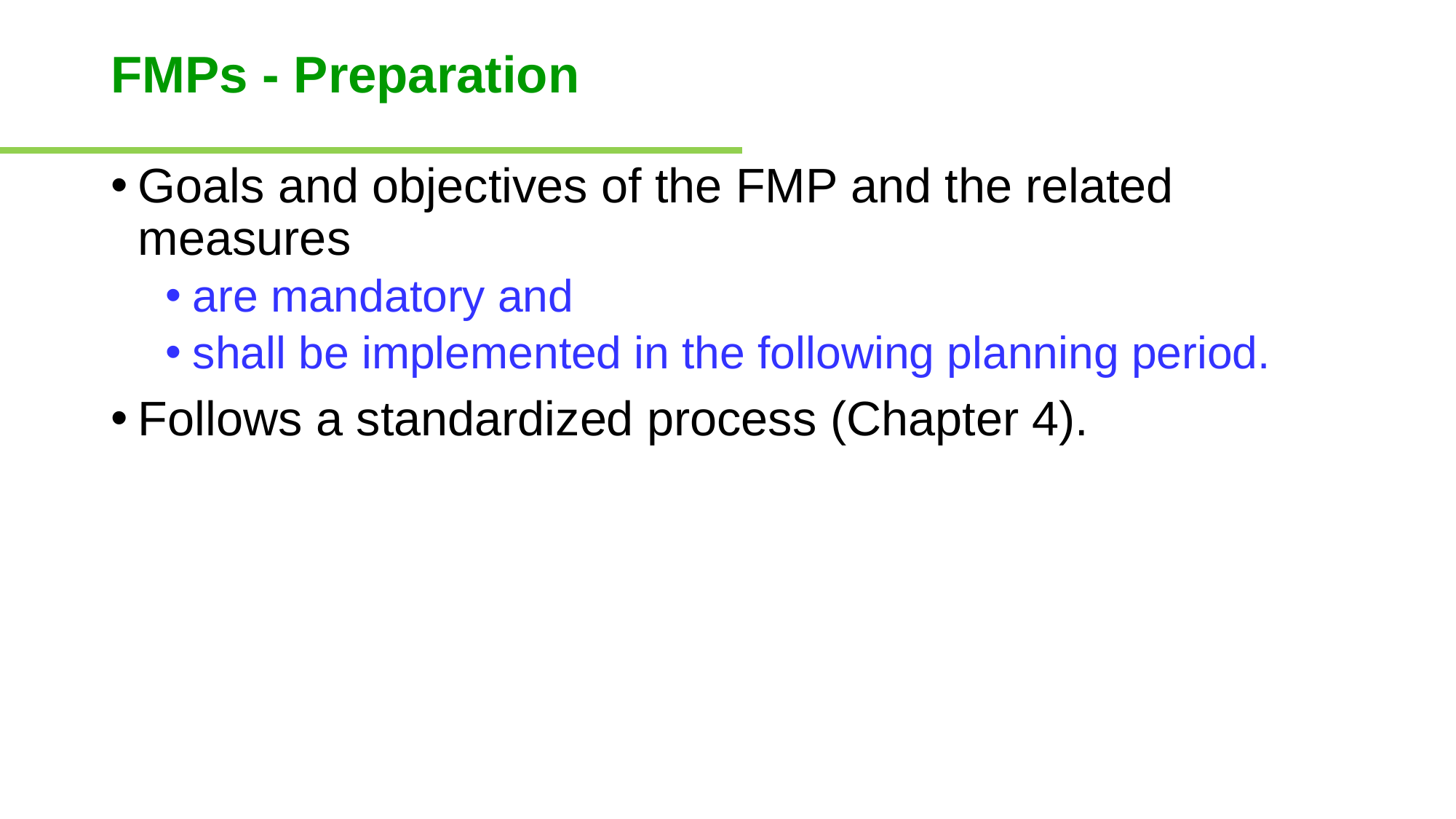

# FMPs - Preparation
Goals and objectives of the FMP and the related measures
are mandatory and
shall be implemented in the following planning period.
Follows a standardized process (Chapter 4).